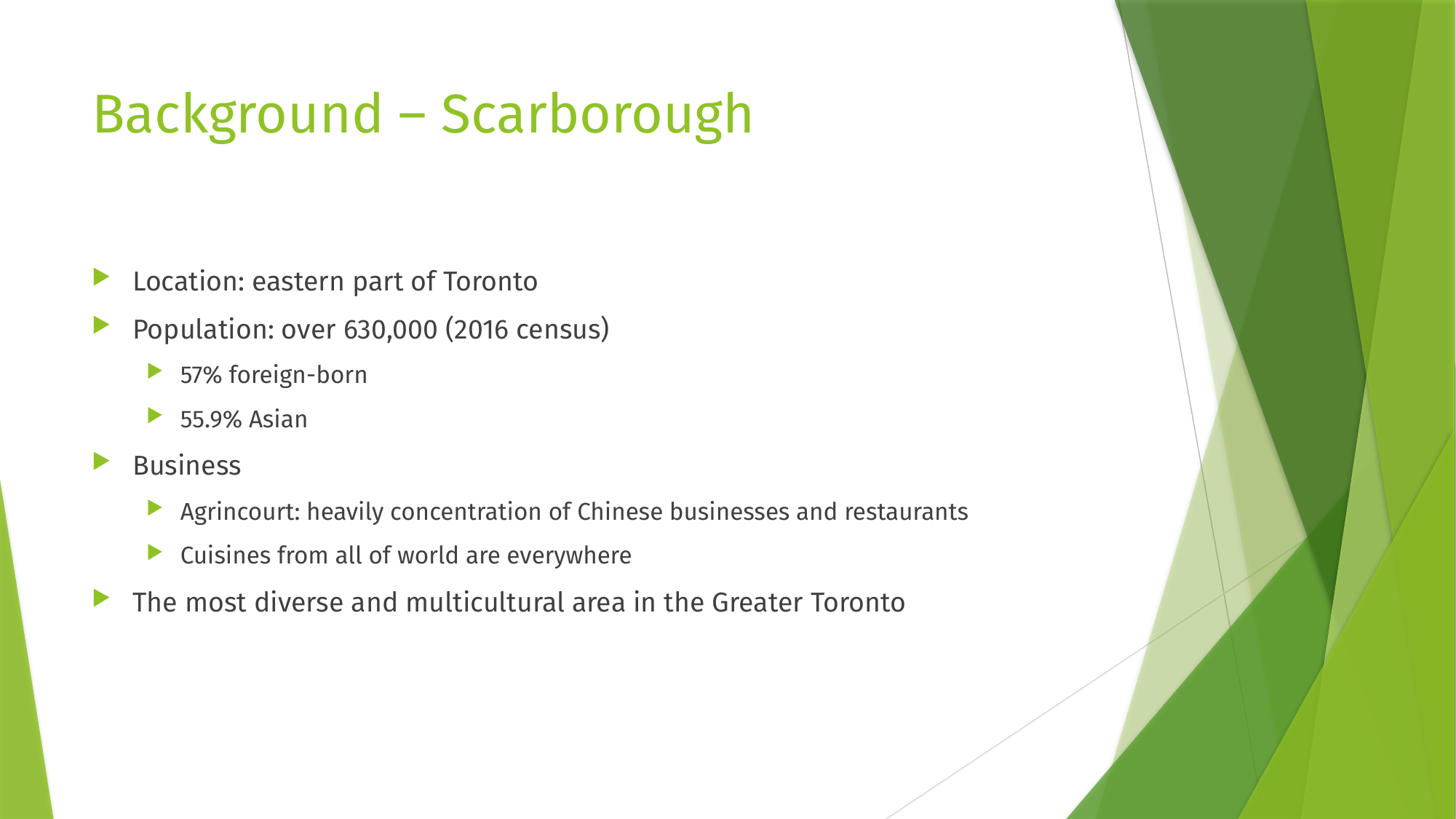

# Background – Scarborough
Location: eastern part of Toronto
Population: over 630,000 (2016 census)
57% foreign-born
55.9% Asian
Business
Agrincourt: heavily concentration of Chinese businesses and restaurants
Cuisines from all of world are everywhere
The most diverse and multicultural area in the Greater Toronto